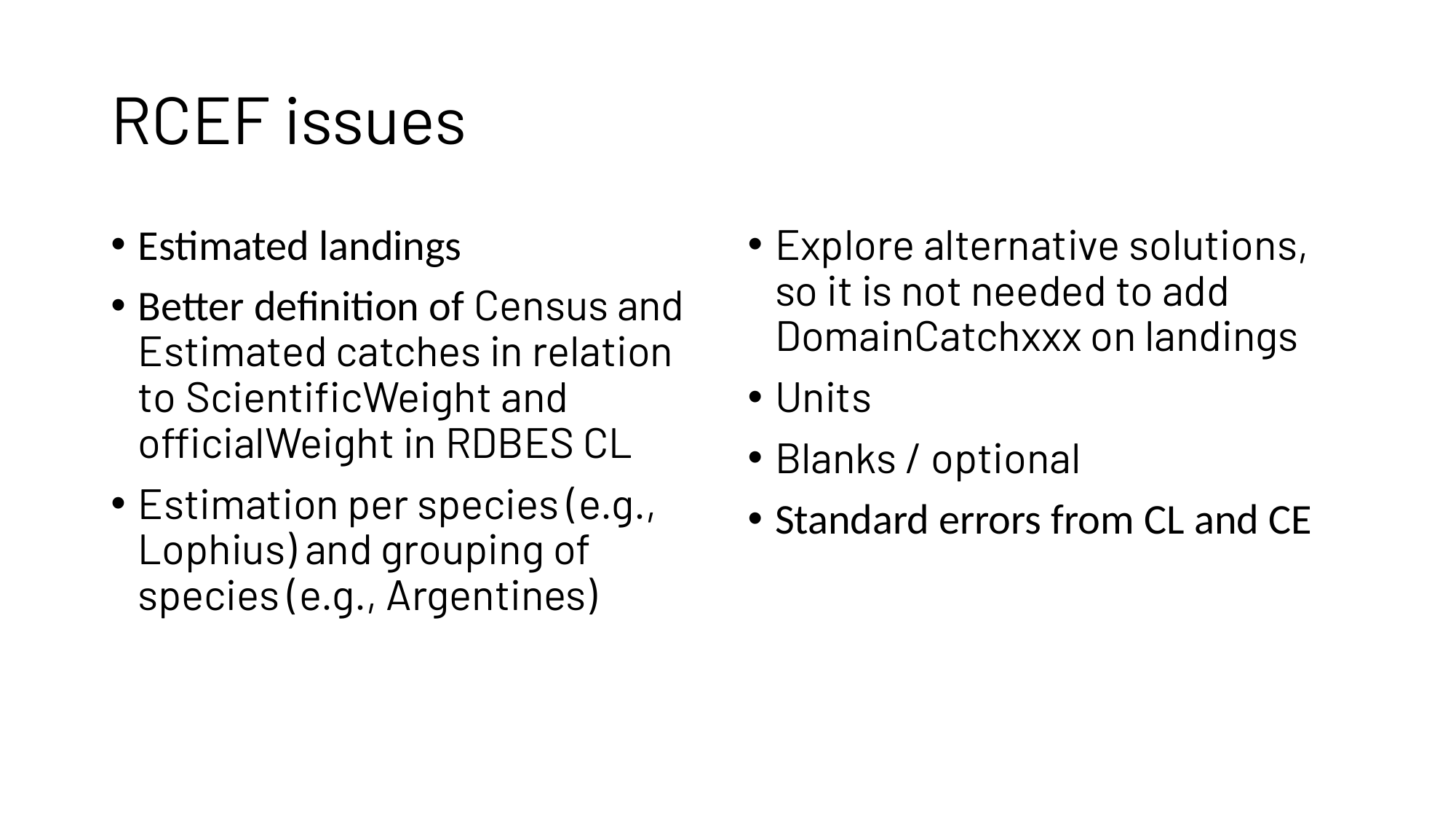

# RCEF issues
Estimated landings
Better definition of Census and Estimated catches in relation to ScientificWeight and officialWeight in RDBES CL
Estimation per species (e.g., Lophius) and grouping of species (e.g., Argentines)
Explore alternative solutions, so it is not needed to add DomainCatchxxx on landings
Units
Blanks / optional
Standard errors from CL and CE